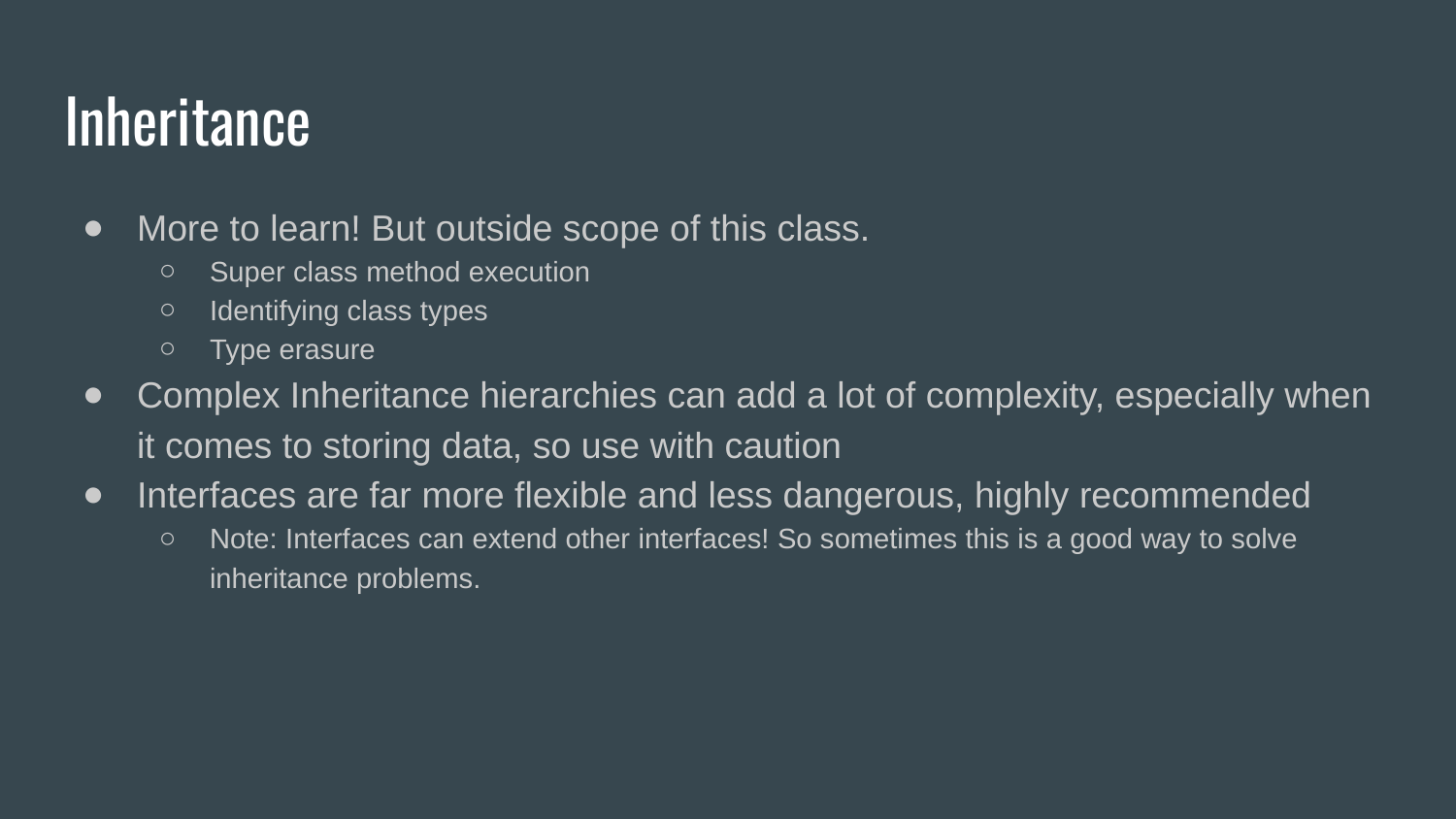

# Inheritance
More to learn! But outside scope of this class.
Super class method execution
Identifying class types
Type erasure
Complex Inheritance hierarchies can add a lot of complexity, especially when it comes to storing data, so use with caution
Interfaces are far more flexible and less dangerous, highly recommended
Note: Interfaces can extend other interfaces! So sometimes this is a good way to solve inheritance problems.